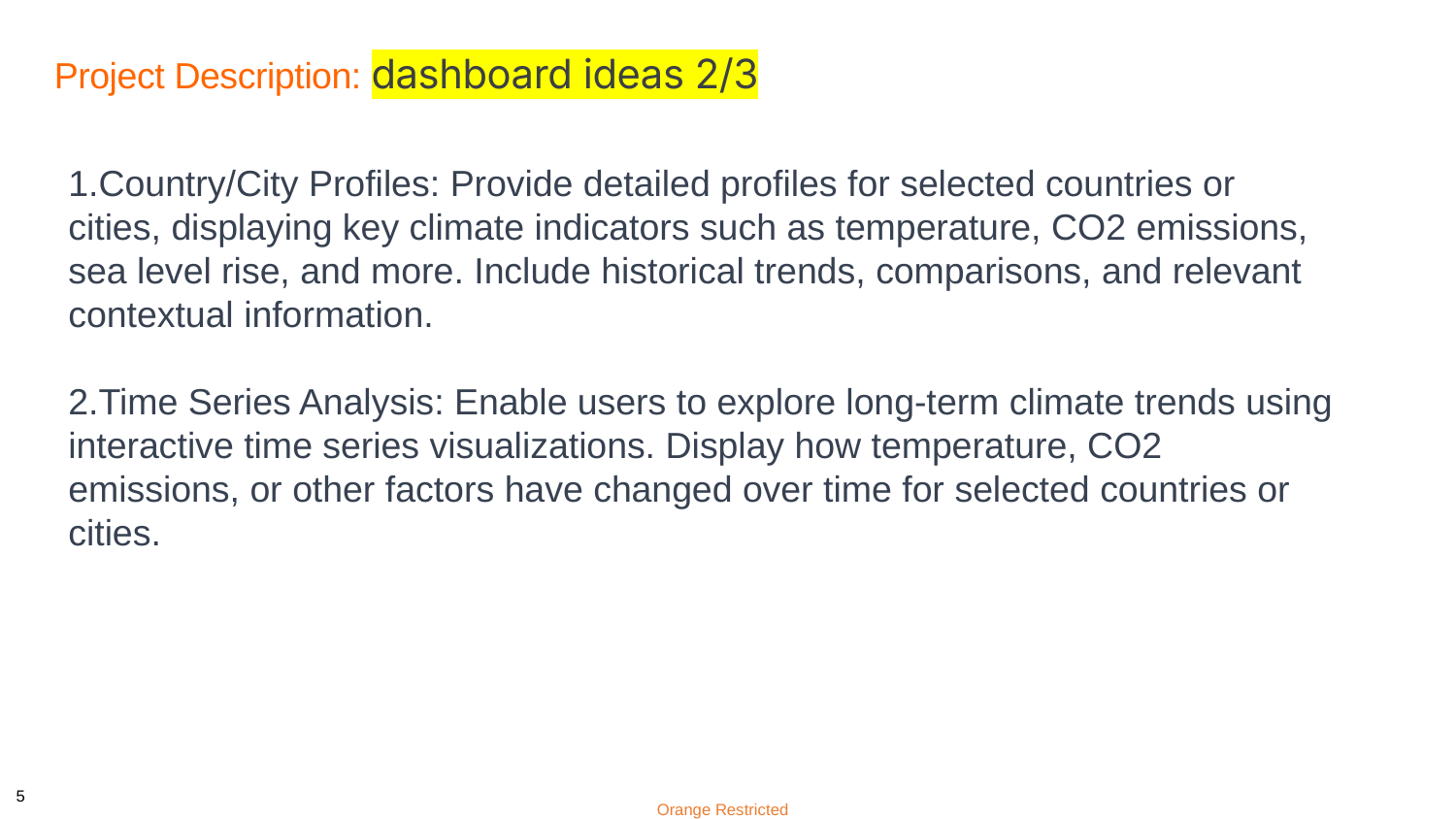

# Project Description: dashboard ideas 2/3
Country/City Profiles: Provide detailed profiles for selected countries or cities, displaying key climate indicators such as temperature, CO2 emissions, sea level rise, and more. Include historical trends, comparisons, and relevant contextual information.

Time Series Analysis: Enable users to explore long-term climate trends using interactive time series visualizations. Display how temperature, CO2 emissions, or other factors have changed over time for selected countries or cities.